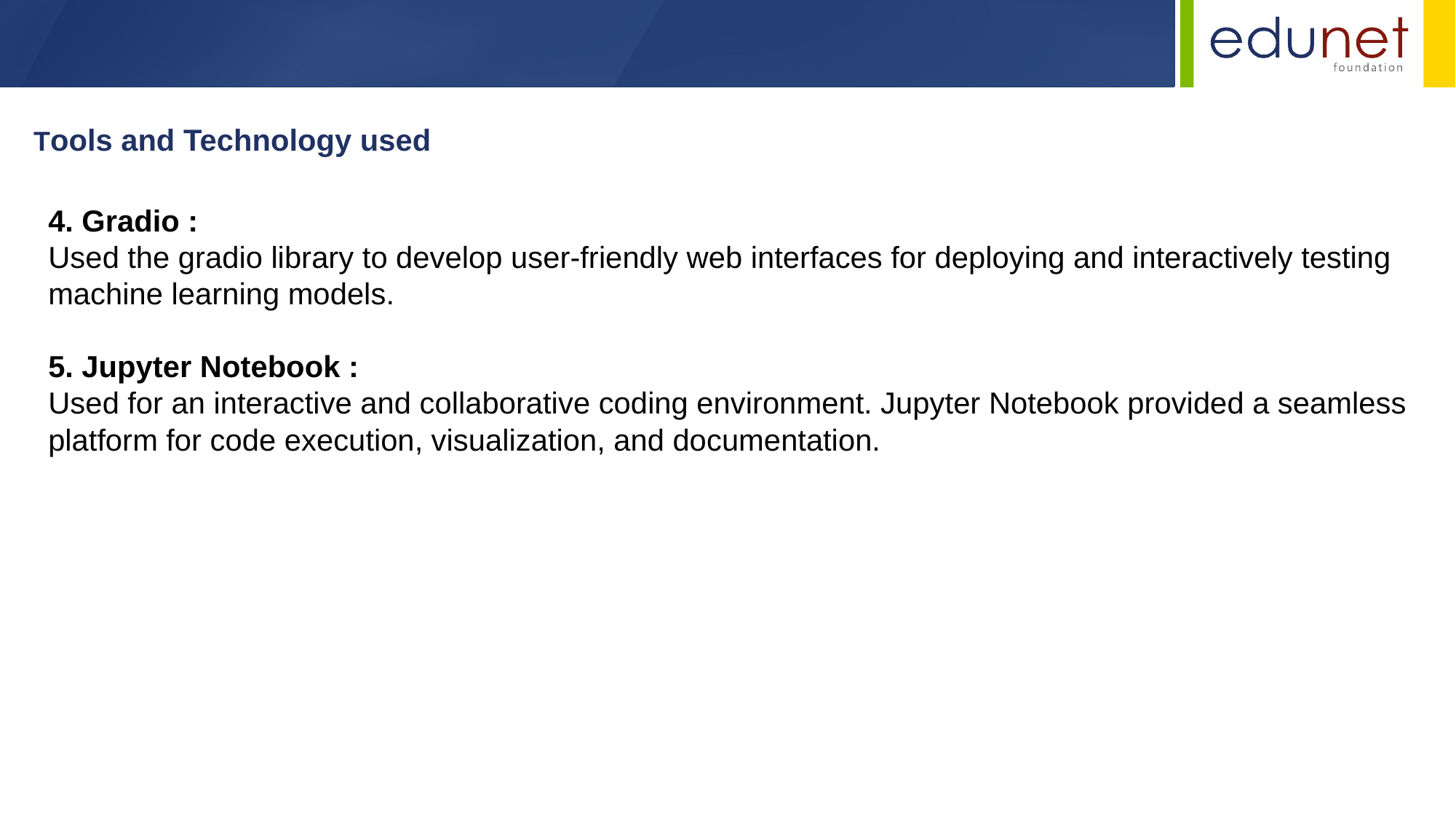

Tools and Technology used
4. Gradio :
Used the gradio library to develop user-friendly web interfaces for deploying and interactively testing machine learning models.

5. Jupyter Notebook :
Used for an interactive and collaborative coding environment. Jupyter Notebook provided a seamless platform for code execution, visualization, and documentation.